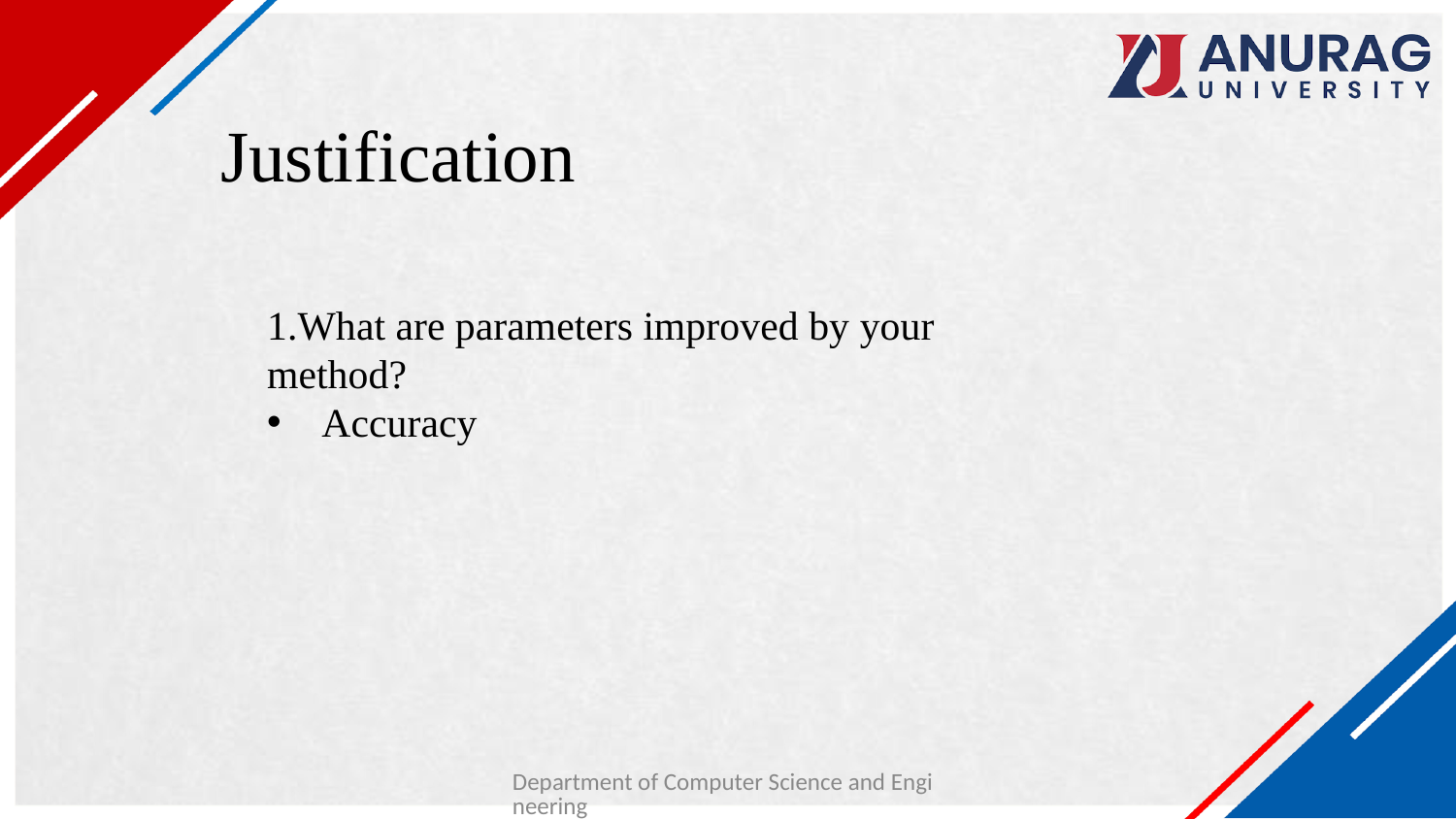

# Justification
1.What are parameters improved by your method?
Accuracy

Department of Computer Science and Engineering
15